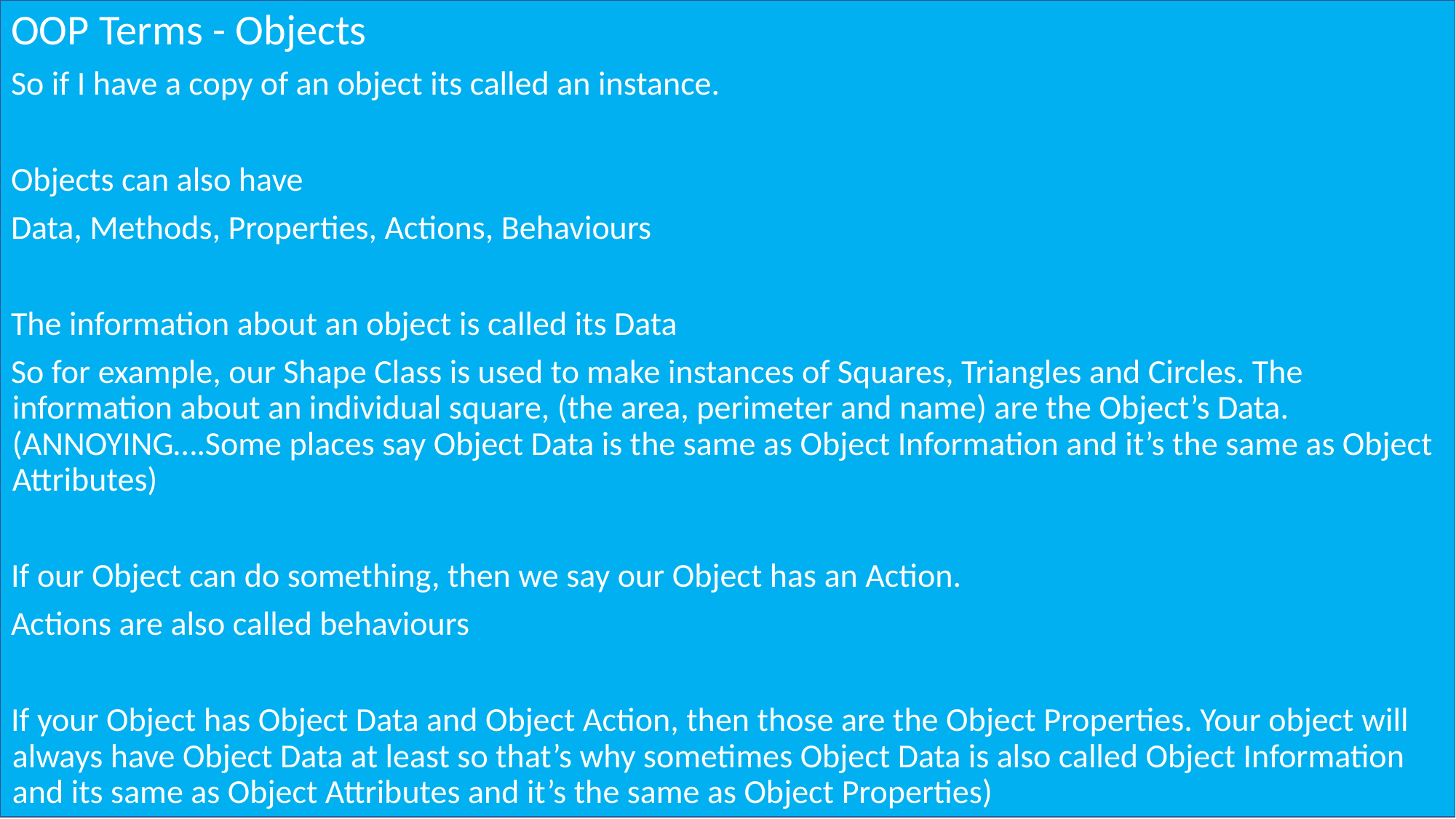

# OOP Terms - Objects
So if I have a copy of an object its called an instance.

Objects can also have
Data, Methods, Properties, Actions, Behaviours

The information about an object is called its Data
So for example, our Shape Class is used to make instances of Squares, Triangles and Circles. The information about an individual square, (the area, perimeter and name) are the Object’s Data. (ANNOYING….Some places say Object Data is the same as Object Information and it’s the same as Object Attributes)

If our Object can do something, then we say our Object has an Action.
Actions are also called behaviours

If your Object has Object Data and Object Action, then those are the Object Properties. Your object will always have Object Data at least so that’s why sometimes Object Data is also called Object Information and its same as Object Attributes and it’s the same as Object Properties)